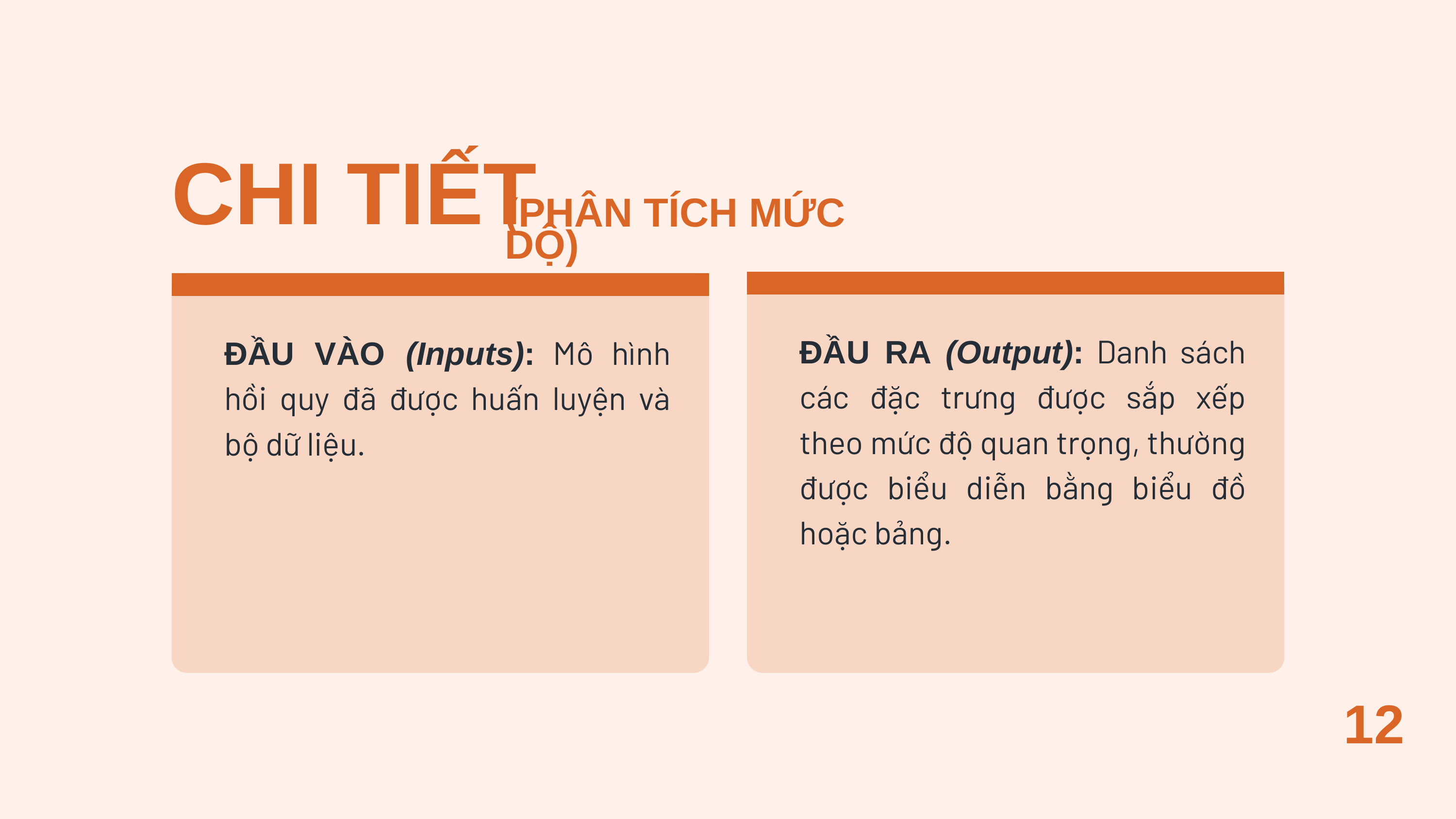

CHI TIẾT
(PHÂN TÍCH MỨC DỘ)

ĐẦU RA (Output): Danh sách các đặc trưng được sắp xếp theo mức độ quan trọng, thường được biểu diễn bằng biểu đồ hoặc bảng.
ĐẦU VÀO (Inputs): Mô hình hồi quy đã được huấn luyện và bộ dữ liệu.

12